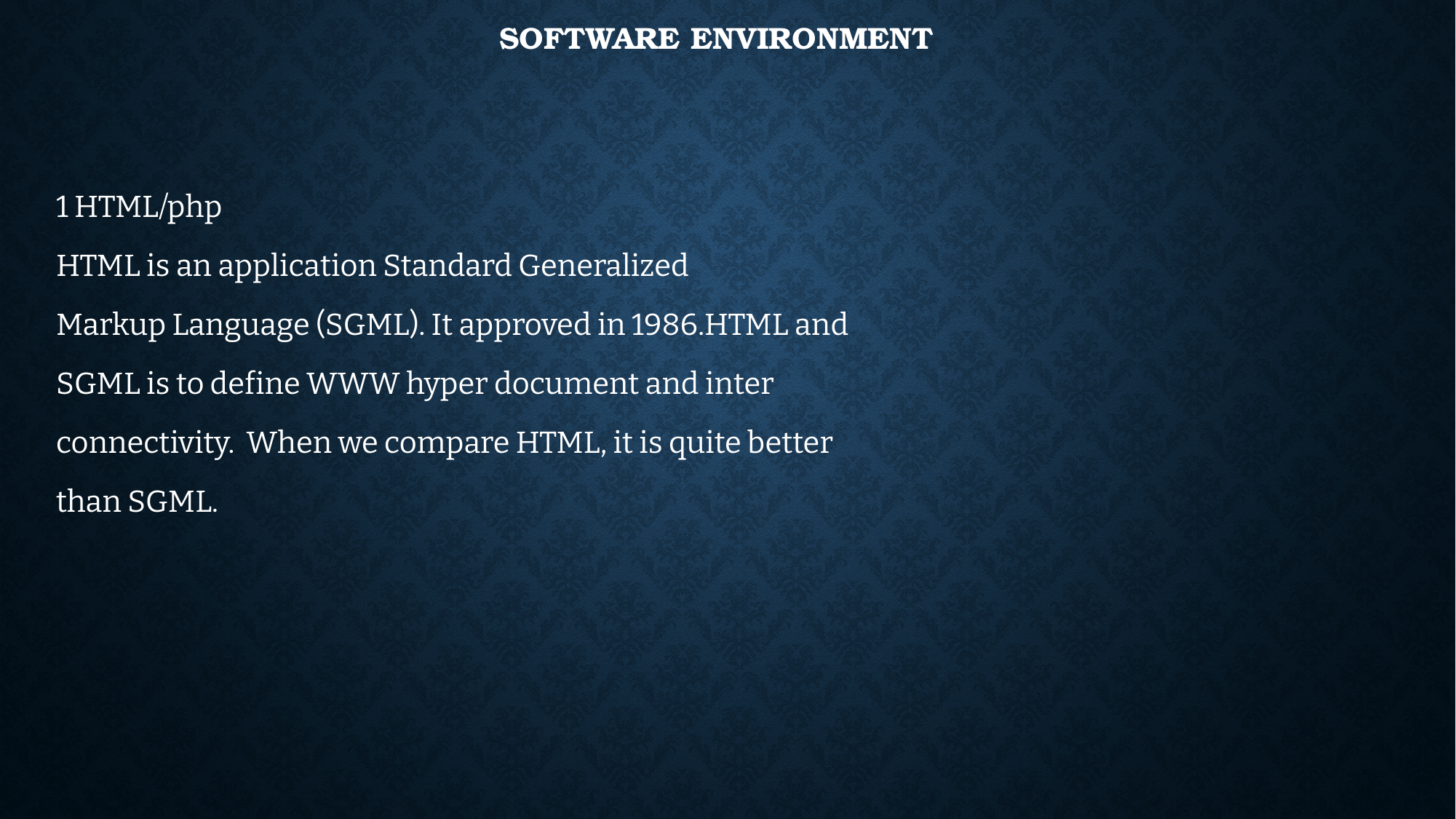

# SOFTWARE ENVIRONMENT
1 HTML/php
HTML is an application Standard Generalized
Markup Language (SGML). It approved in 1986.HTML and
SGML is to define WWW hyper document and inter
connectivity.  When we compare HTML, it is quite better
than SGML.